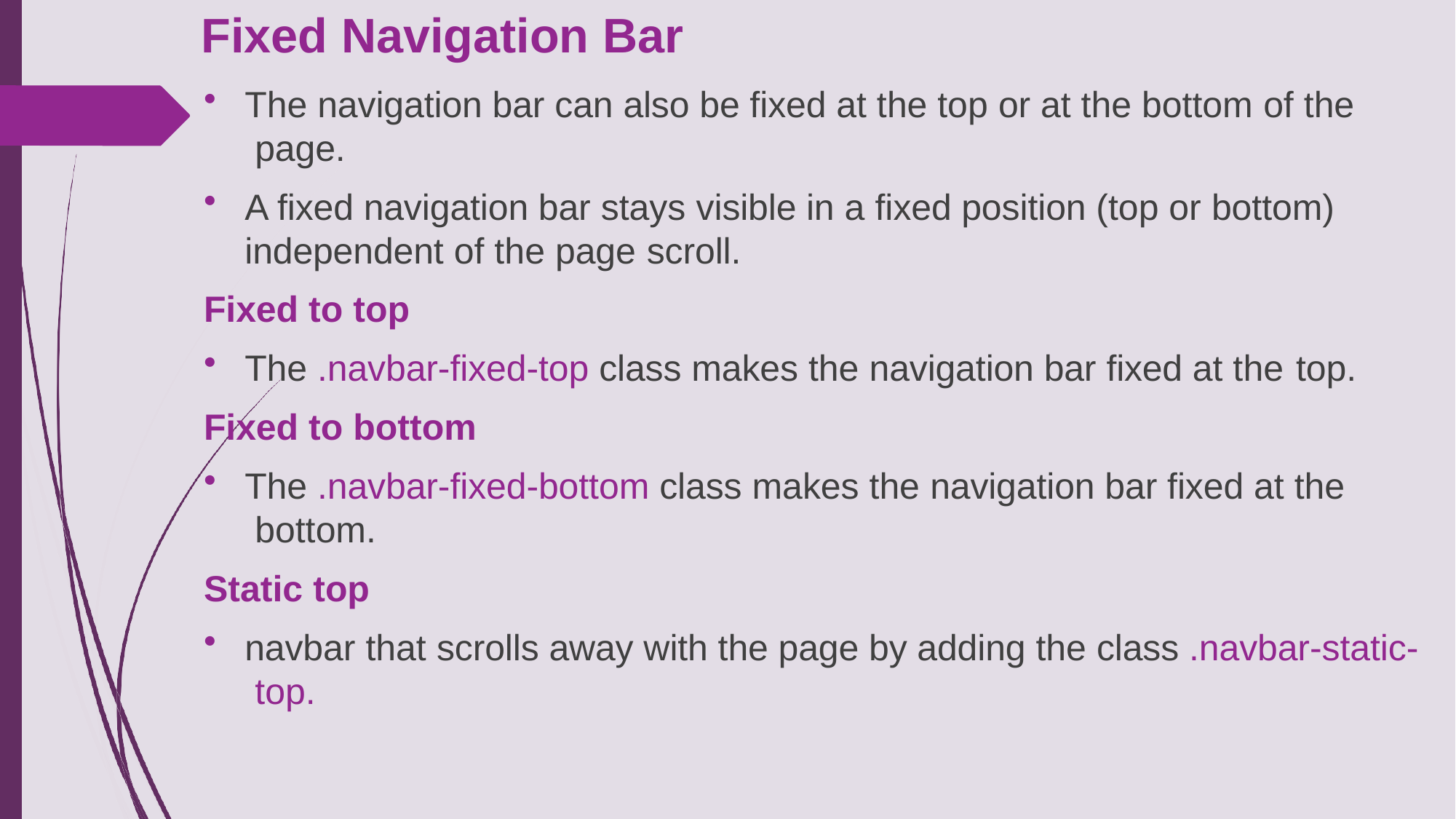

# Fixed Navigation Bar
The navigation bar can also be fixed at the top or at the bottom of the  page.
A fixed navigation bar stays visible in a fixed position (top or bottom)
independent of the page scroll.
Fixed to top
The .navbar-fixed-top class makes the navigation bar fixed at the top.
Fixed to bottom
The .navbar-fixed-bottom class makes the navigation bar fixed at the  bottom.
Static top
navbar that scrolls away with the page by adding the class .navbar-static-  top.